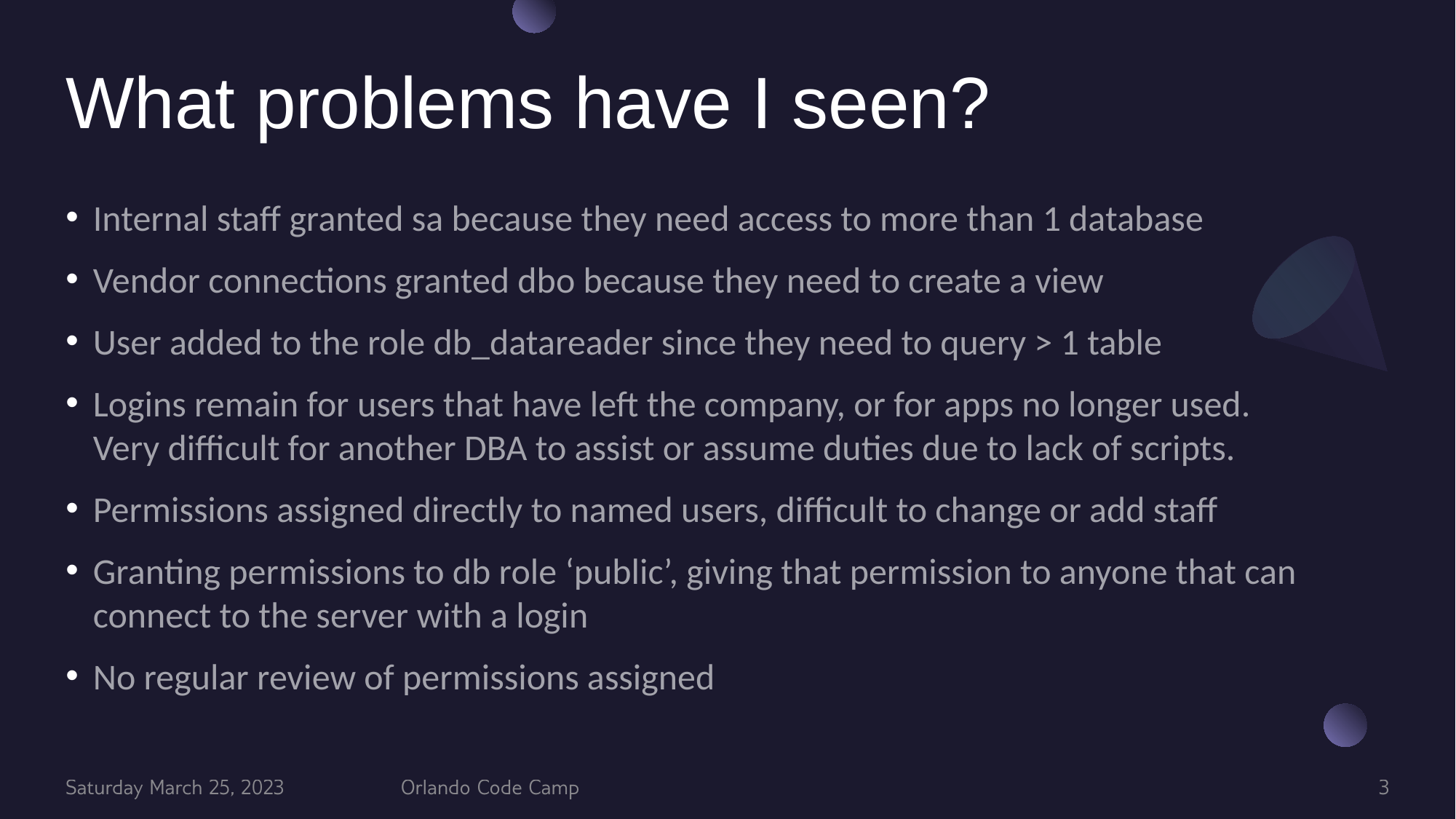

# What problems have I seen?
Internal staff granted sa because they need access to more than 1 database
Vendor connections granted dbo because they need to create a view
User added to the role db_datareader since they need to query > 1 table
Logins remain for users that have left the company, or for apps no longer used.
Very difficult for another DBA to assist or assume duties due to lack of scripts.
Permissions assigned directly to named users, difficult to change or add staff
Granting permissions to db role ‘public’, giving that permission to anyone that can connect to the server with a login
No regular review of permissions assigned

Saturday March 25, 2023
Orlando Code Camp
3